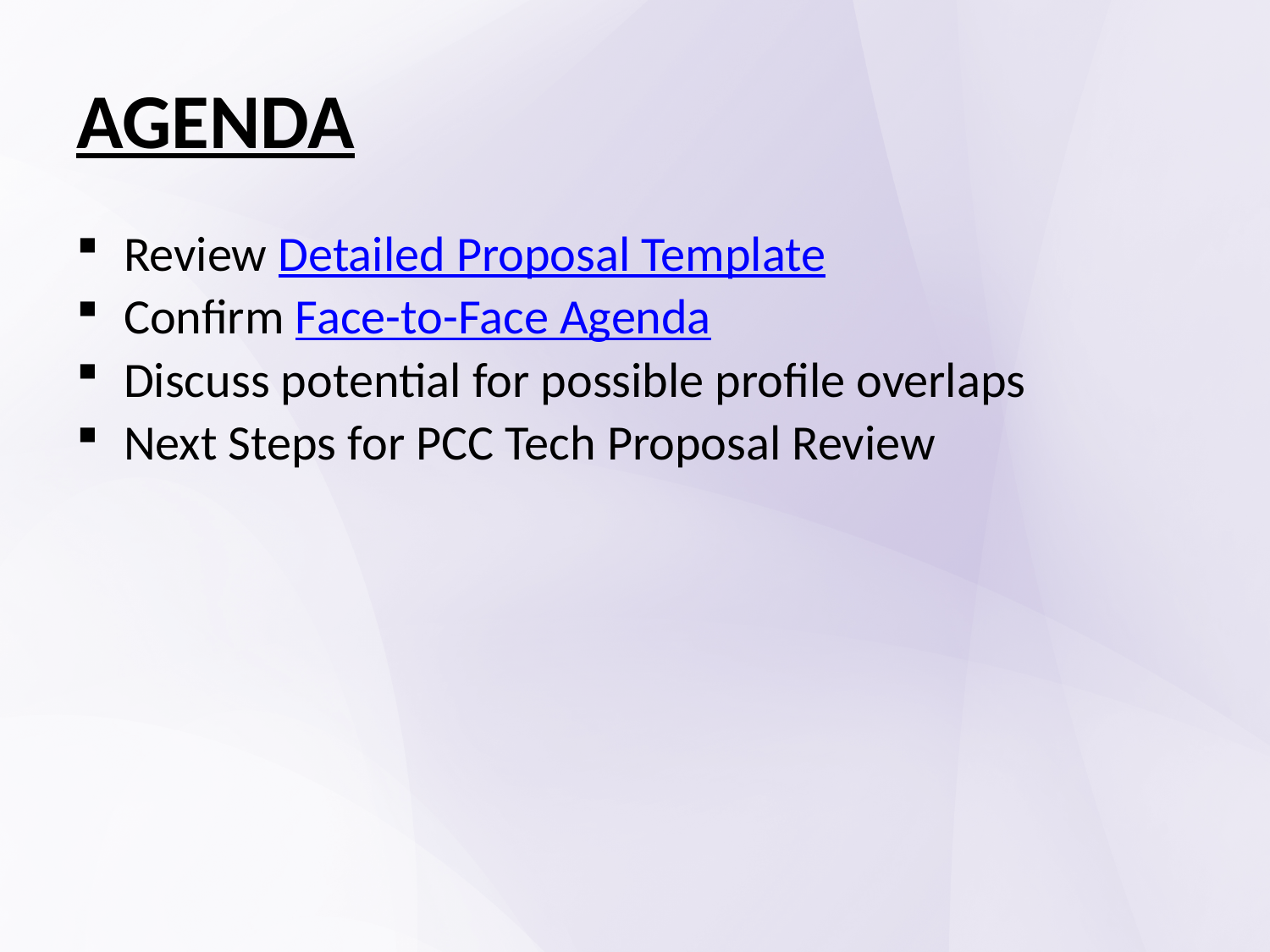

# AGENDA
Review Detailed Proposal Template
Confirm Face-to-Face Agenda
Discuss potential for possible profile overlaps
Next Steps for PCC Tech Proposal Review